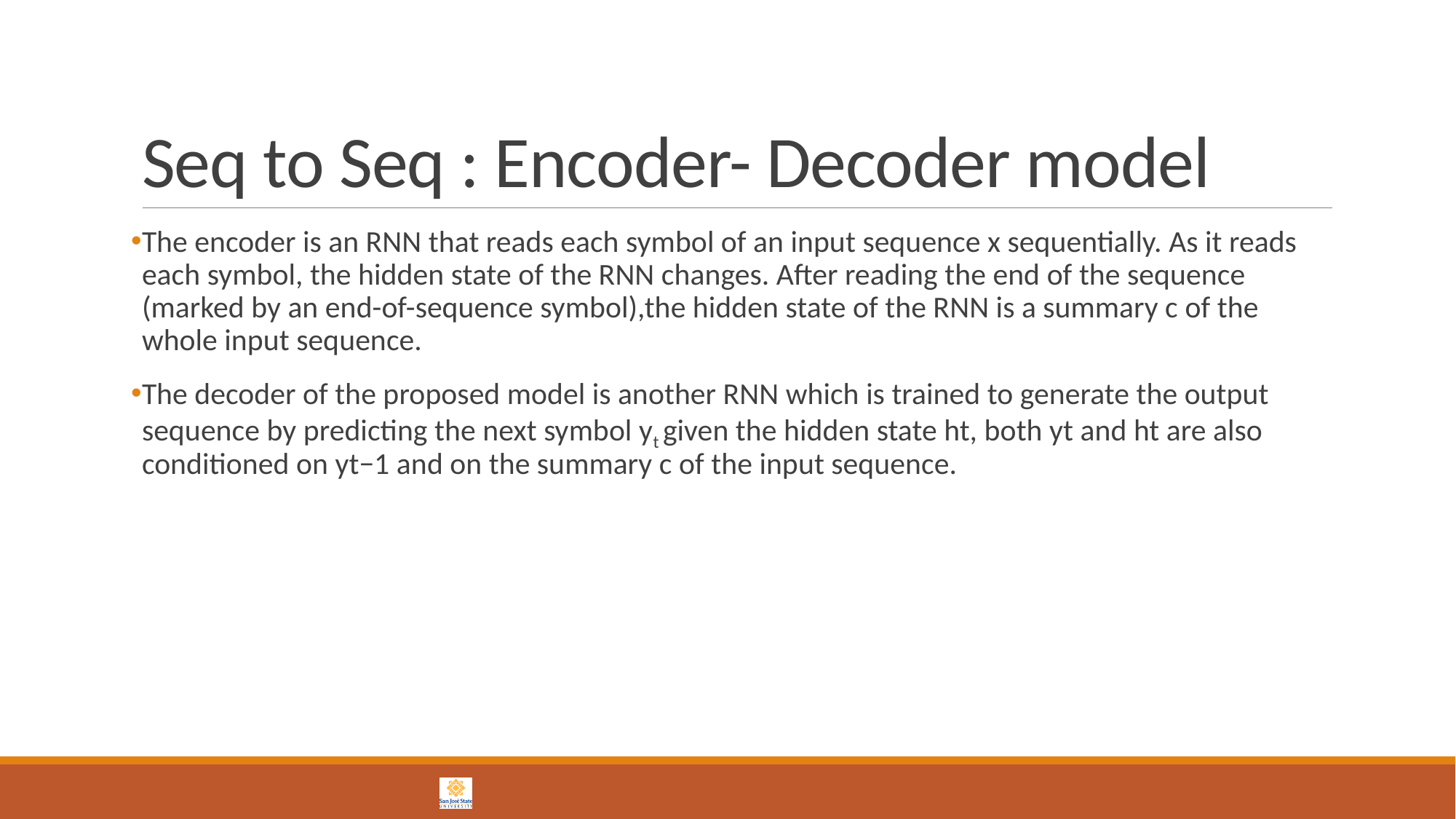

# Seq to Seq : Encoder- Decoder model
The encoder is an RNN that reads each symbol of an input sequence x sequentially. As it reads each symbol, the hidden state of the RNN changes. After reading the end of the sequence (marked by an end-of-sequence symbol),the hidden state of the RNN is a summary c of the whole input sequence.
The decoder of the proposed model is another RNN which is trained to generate the output sequence by predicting the next symbol yt given the hidden state ht, both yt and ht are also conditioned on yt−1 and on the summary c of the input sequence.